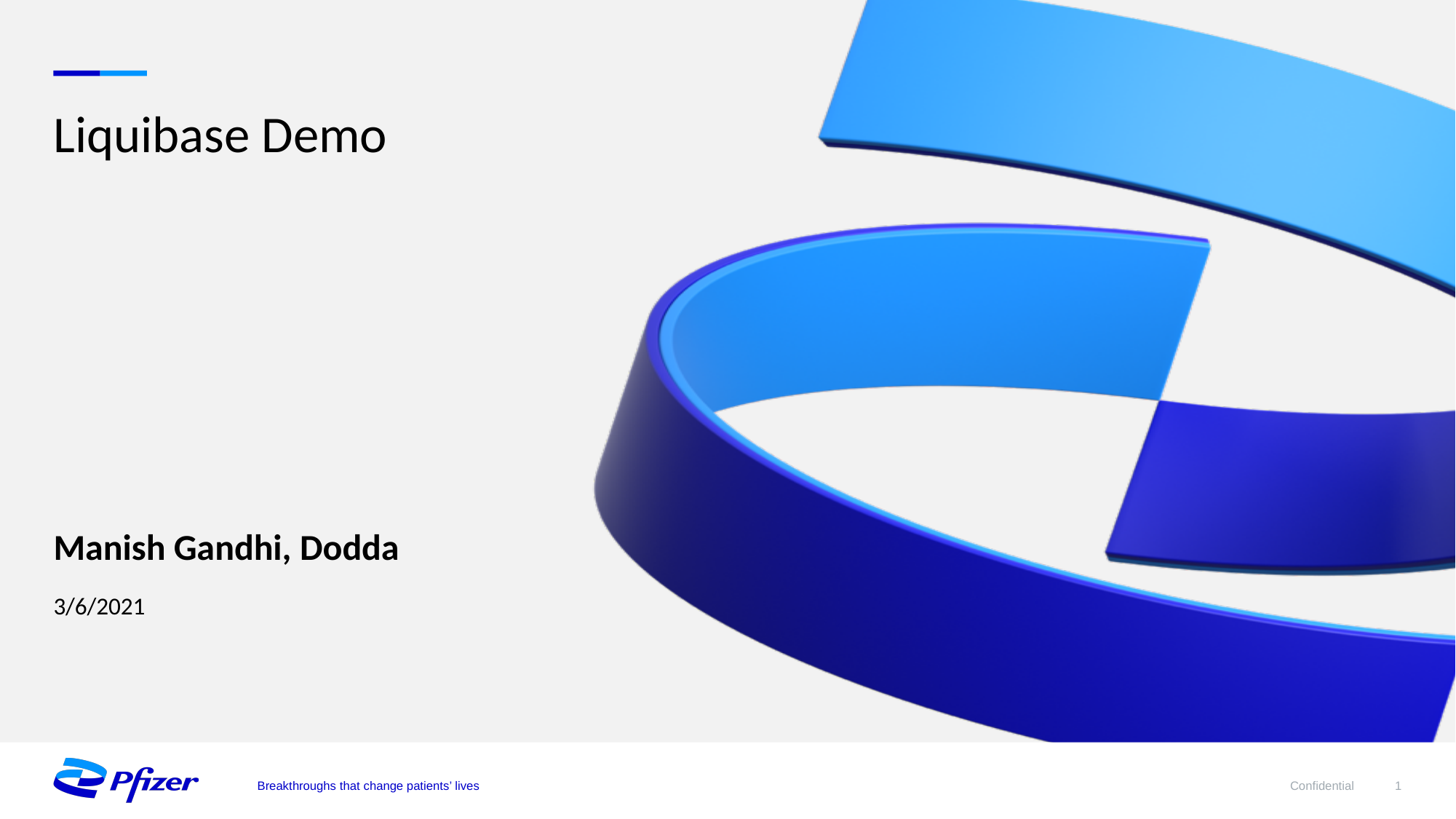

# Liquibase Demo
Manish Gandhi, Dodda
3/6/2021